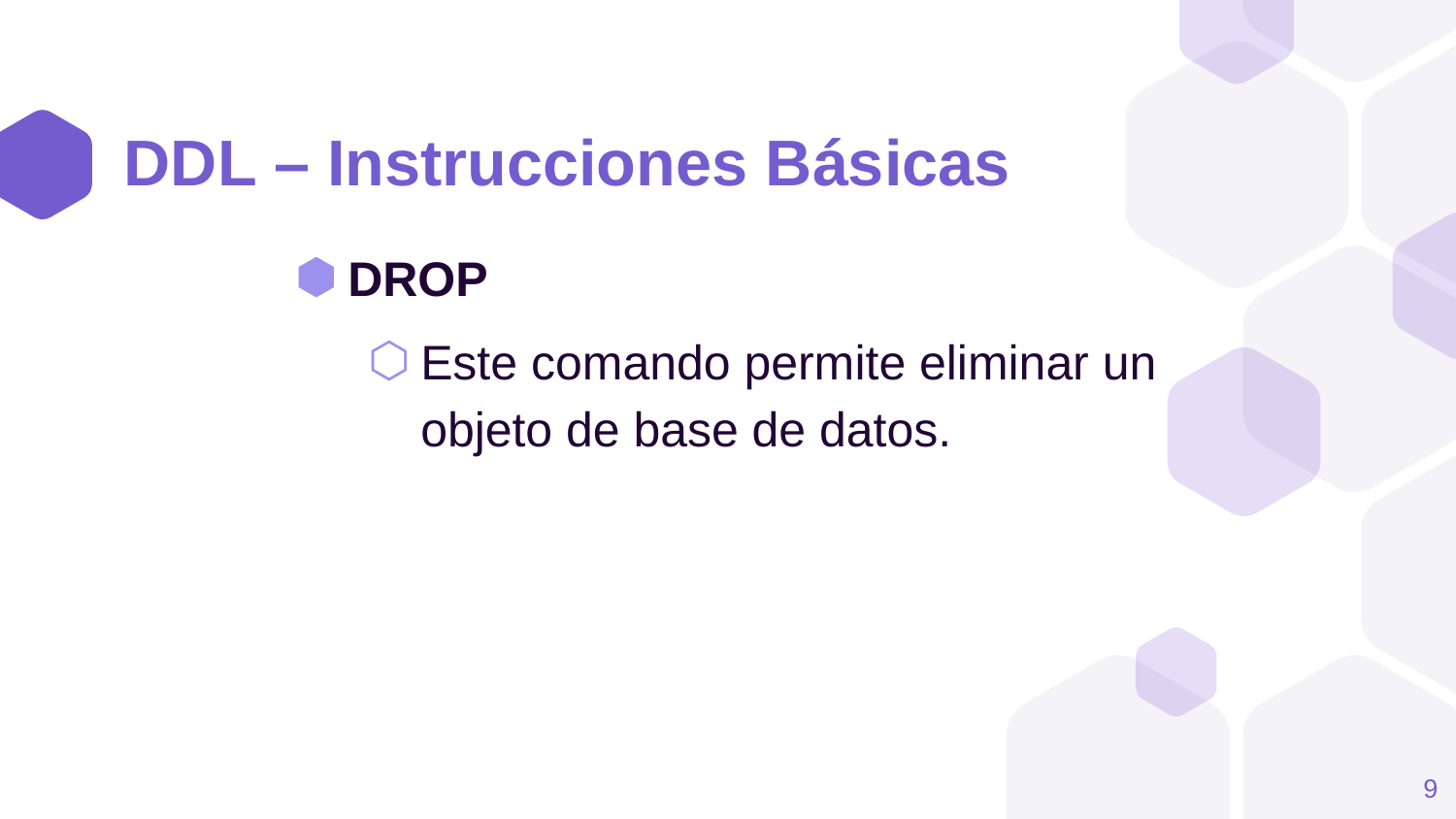

# DDL – Instrucciones Básicas
DROP
Este comando permite eliminar un objeto de base de datos.
9